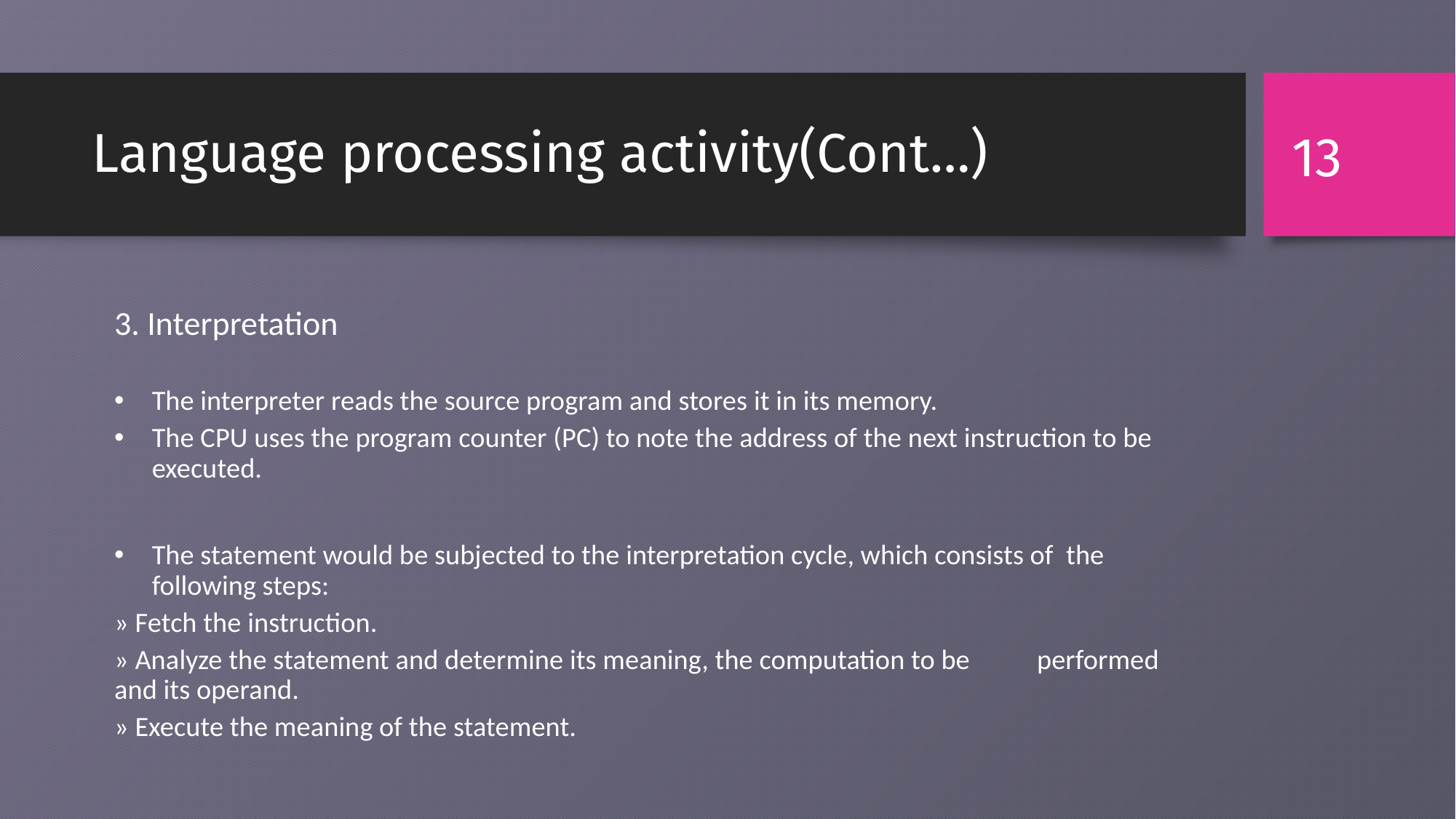

13
# Language processing activity(Cont…)

3. Interpretation

The interpreter reads the source program and stores it in its memory.
The CPU uses the program counter (PC) to note the address of the next instruction to be executed.

The statement would be subjected to the interpretation cycle, which consists of  the following steps:
	» Fetch the instruction.
	» Analyze the statement and determine its meaning, the computation to be 		   performed and its operand.
	» Execute the meaning of the statement.